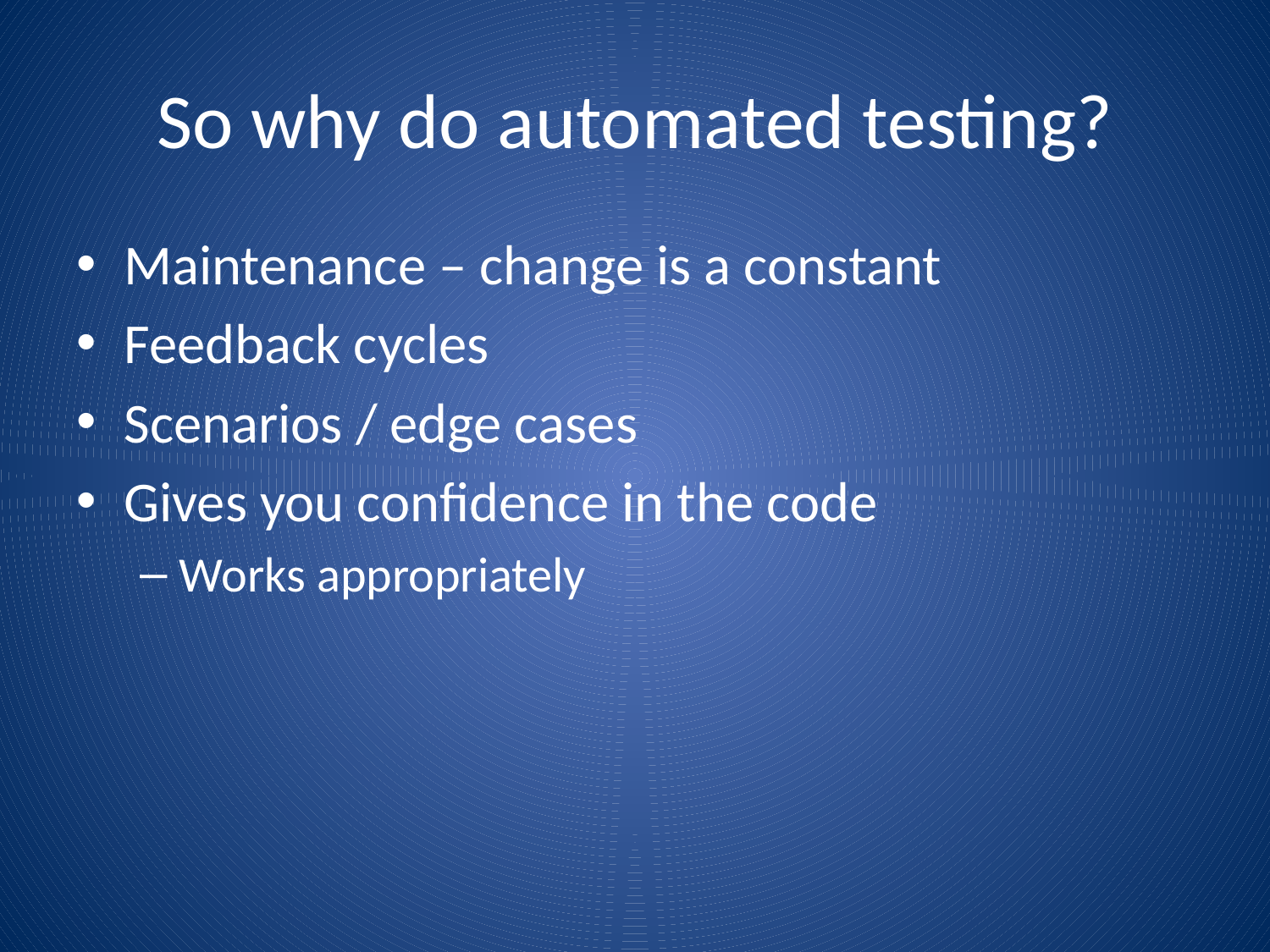

# So why do automated testing?
Maintenance – change is a constant
Feedback cycles
Scenarios / edge cases
Gives you confidence in the code
Works appropriately